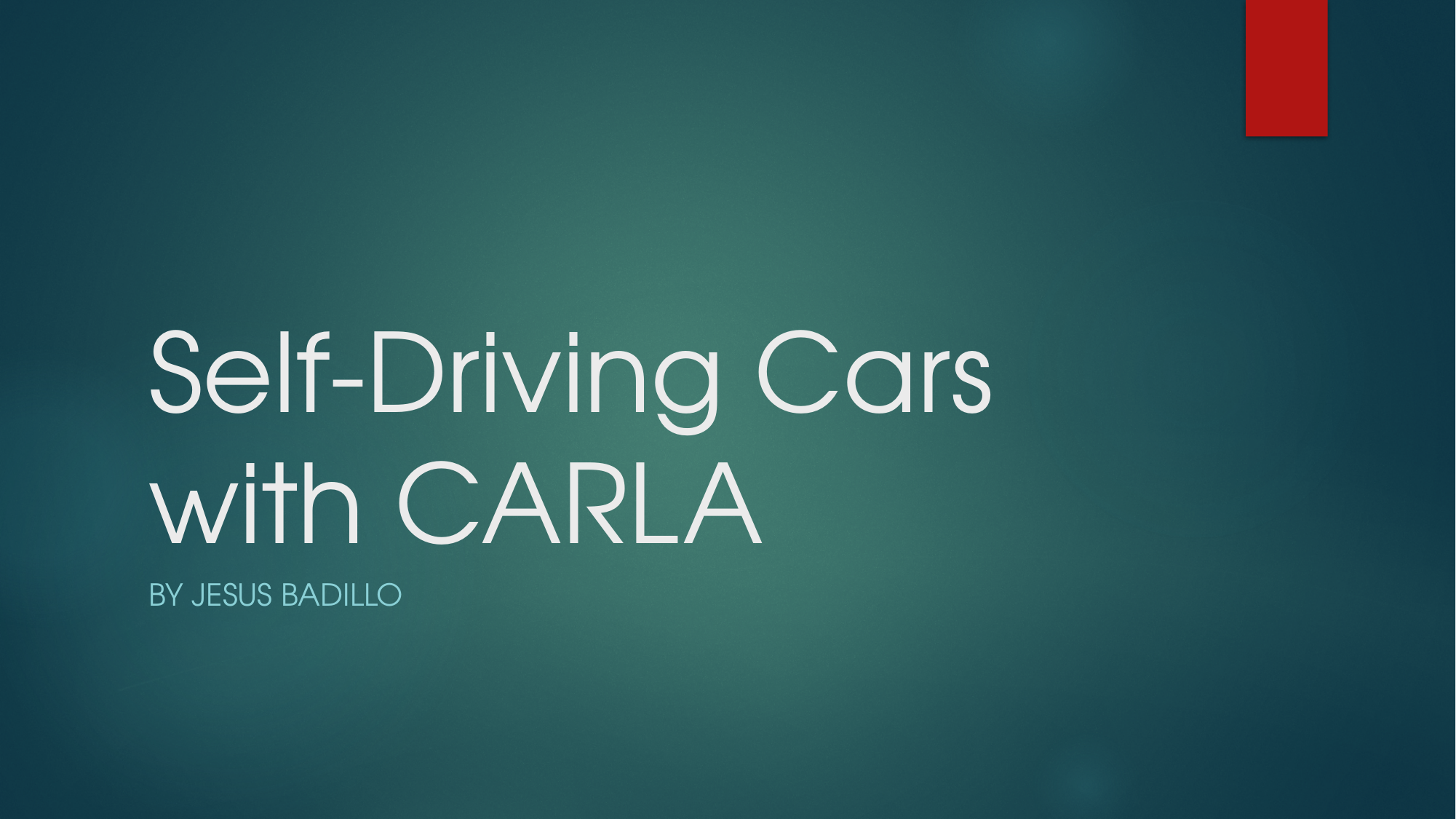

# Self-Driving Cars with CARLA
By Jesus Badillo